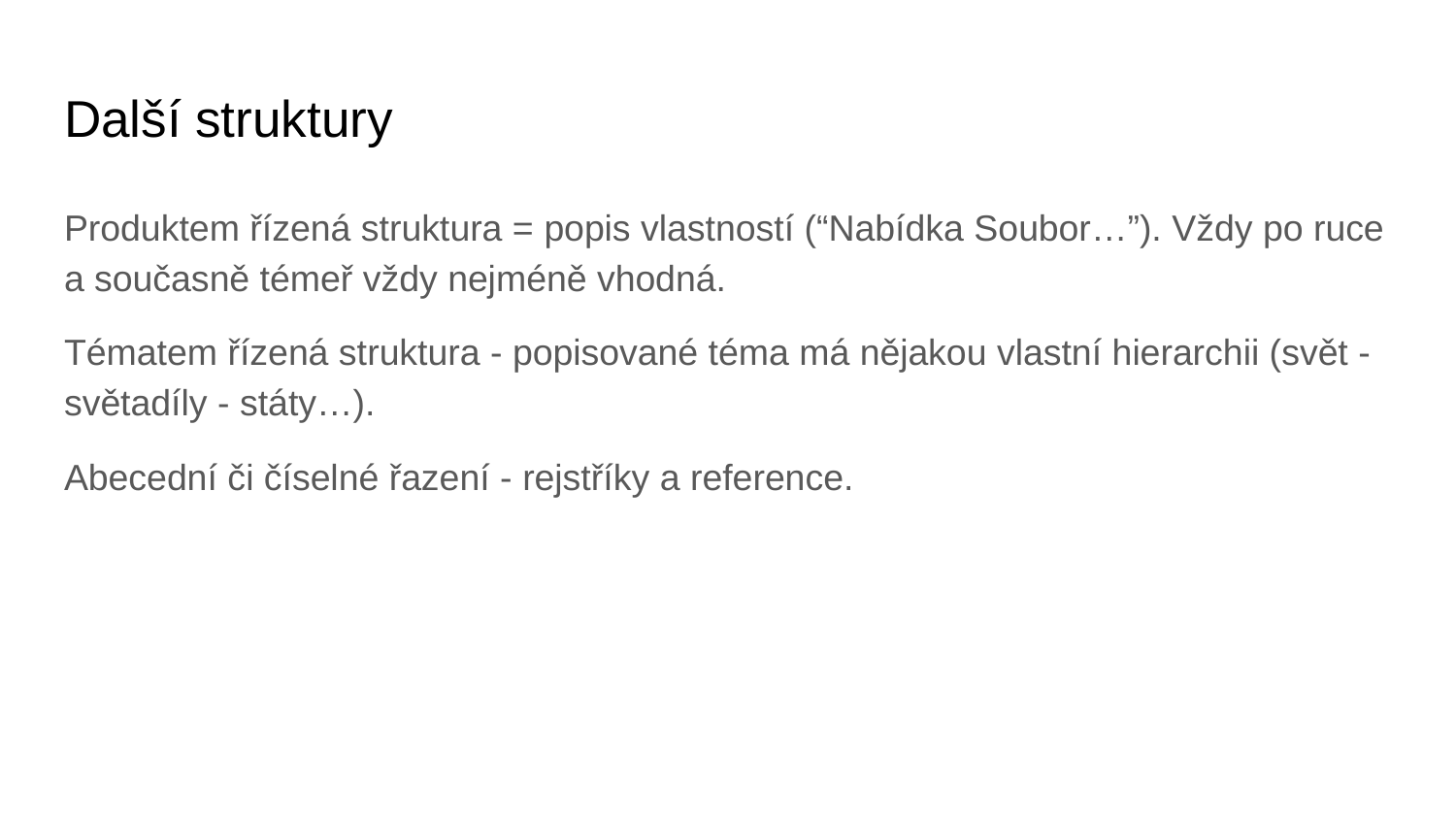

# Další struktury
Produktem řízená struktura = popis vlastností (“Nabídka Soubor…”). Vždy po ruce a současně témeř vždy nejméně vhodná.
Tématem řízená struktura - popisované téma má nějakou vlastní hierarchii (svět - světadíly - státy…).
Abecední či číselné řazení - rejstříky a reference.